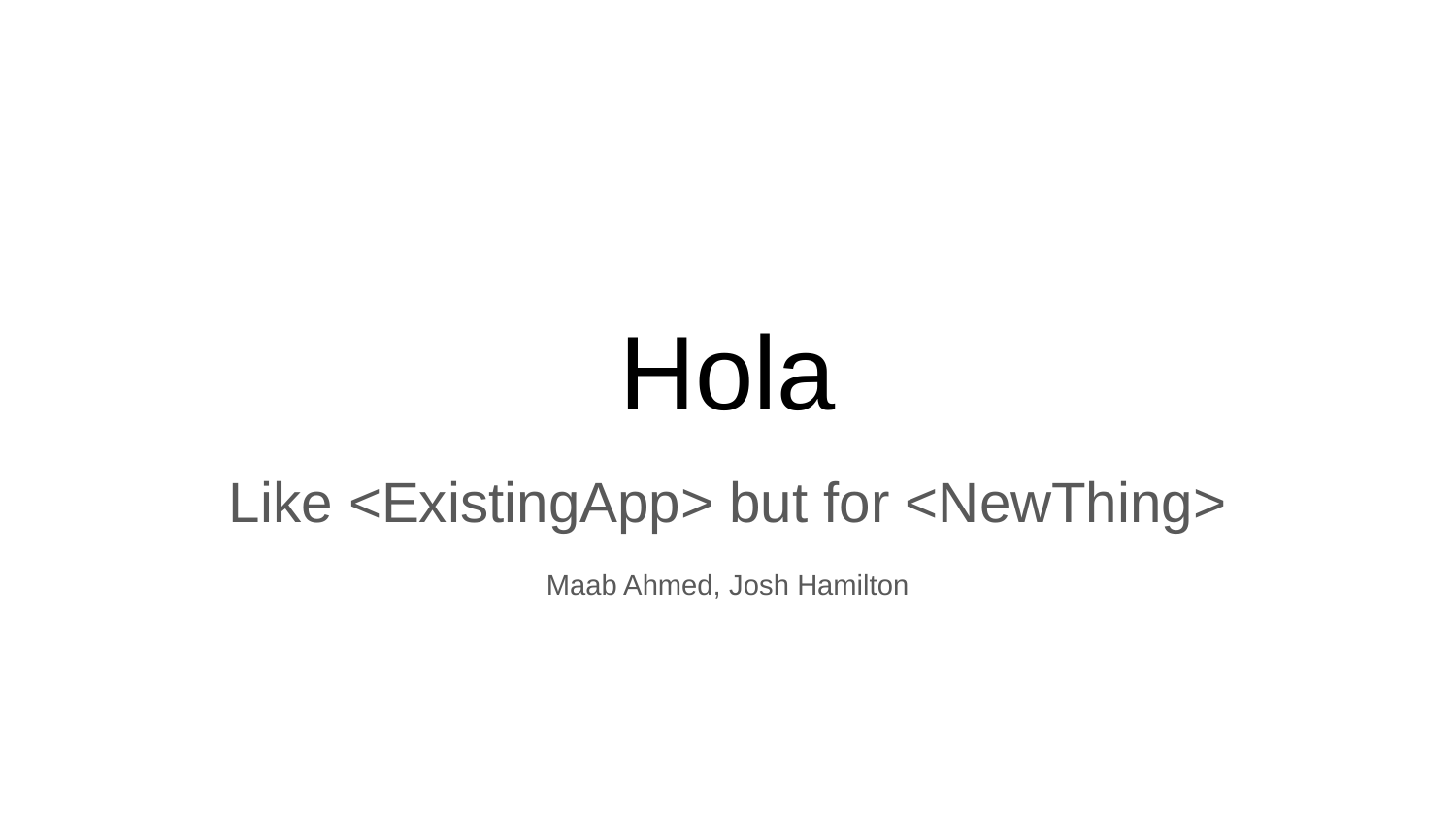

# Hola
Like <ExistingApp> but for <NewThing>

Maab Ahmed, Josh Hamilton